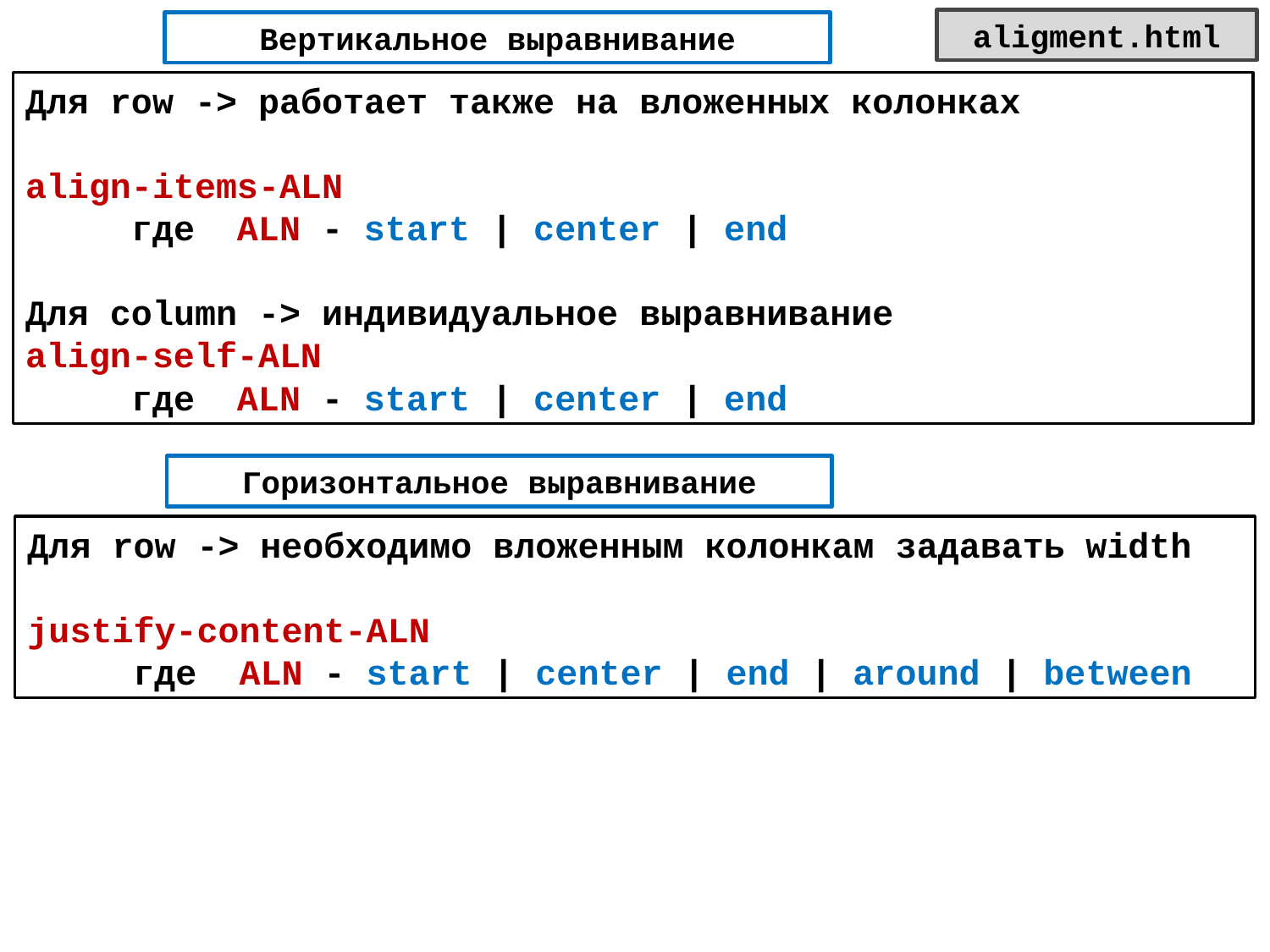

aligment.html
Вертикальное выравнивание
Для row -> работает также на вложенных колонках

align-items-ALN
     где  ALN - start | center | end

Для column -> индивидуальное выравнивание
align-self-ALN
     где  ALN - start | center | end
Горизонтальное выравнивание
Для row -> необходимо вложенным колонкам задавать width

justify-content-ALN
     где  ALN - start | center | end | around | between